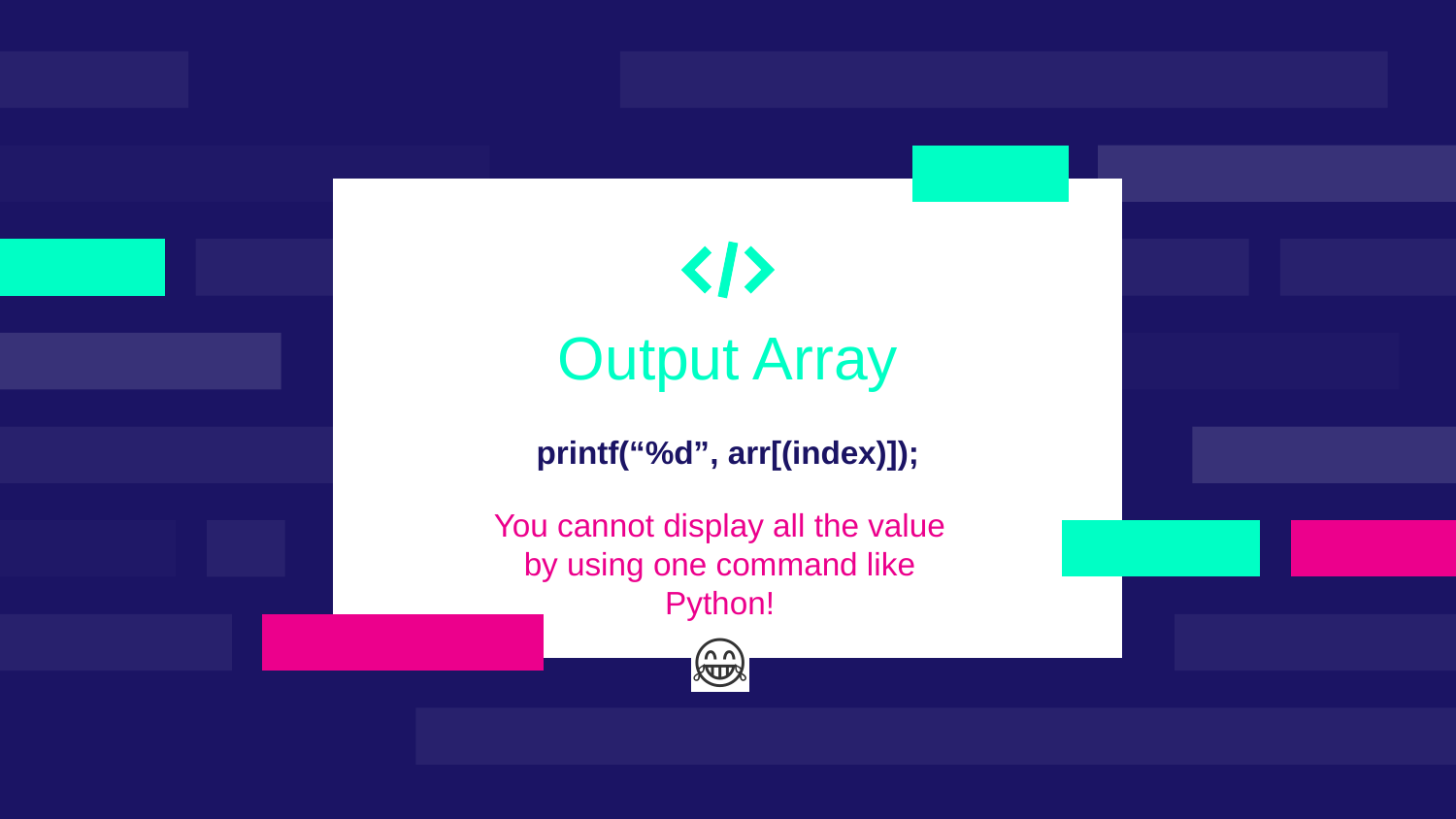

Output Array
printf(“%d”, arr[(index)]);
# You cannot display all the value by using one command like Python!
😂